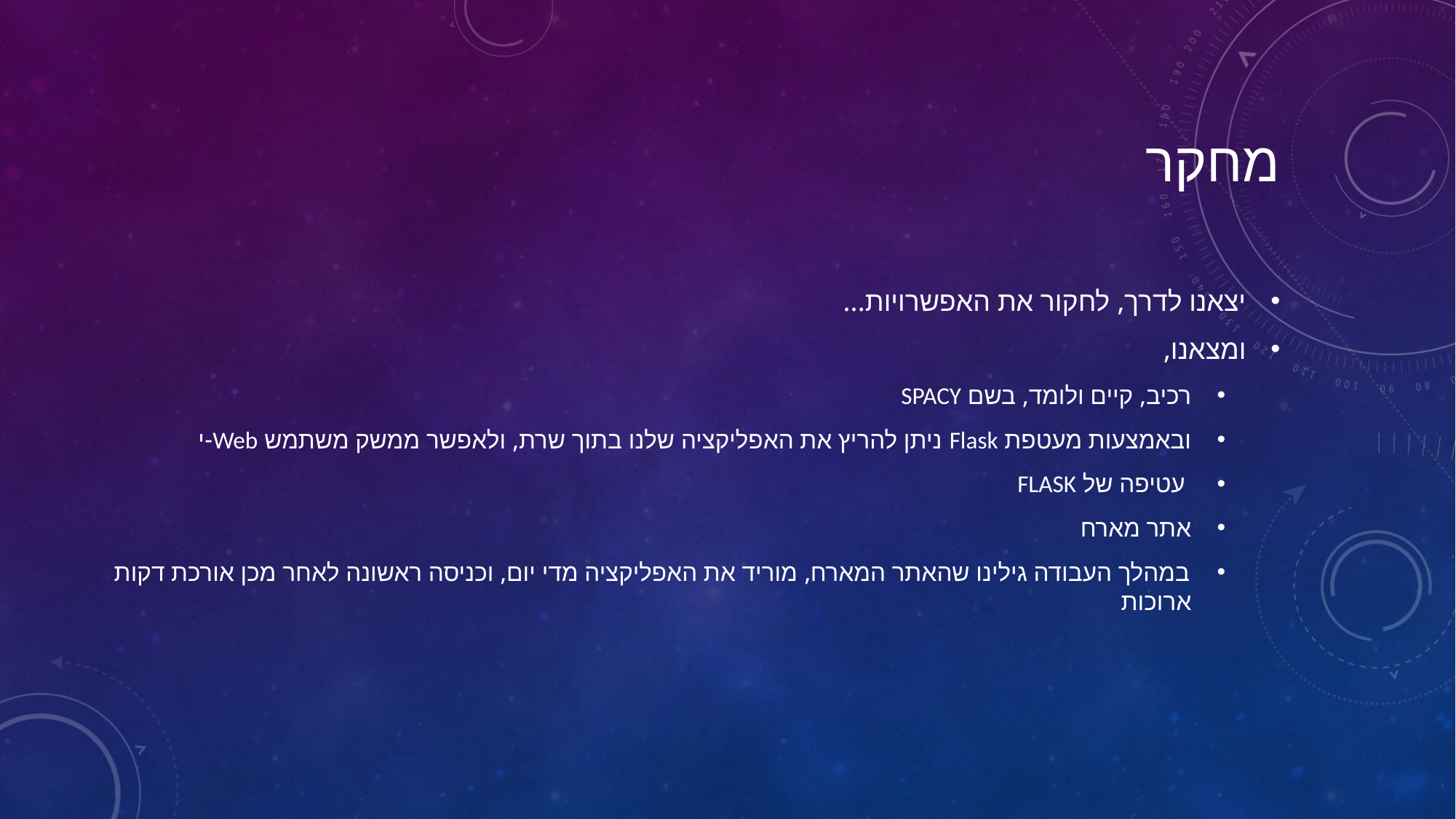

# מחקר
יצאנו לדרך, לחקור את האפשרויות...
ומצאנו,
רכיב, קיים ולומד, בשם SPACY
ובאמצעות מעטפת Flask ניתן להריץ את האפליקציה שלנו בתוך שרת, ולאפשר ממשק משתמש Web-י
 עטיפה של FLASK
אתר מארח
במהלך העבודה גילינו שהאתר המארח, מוריד את האפליקציה מדי יום, וכניסה ראשונה לאחר מכן אורכת דקות ארוכות